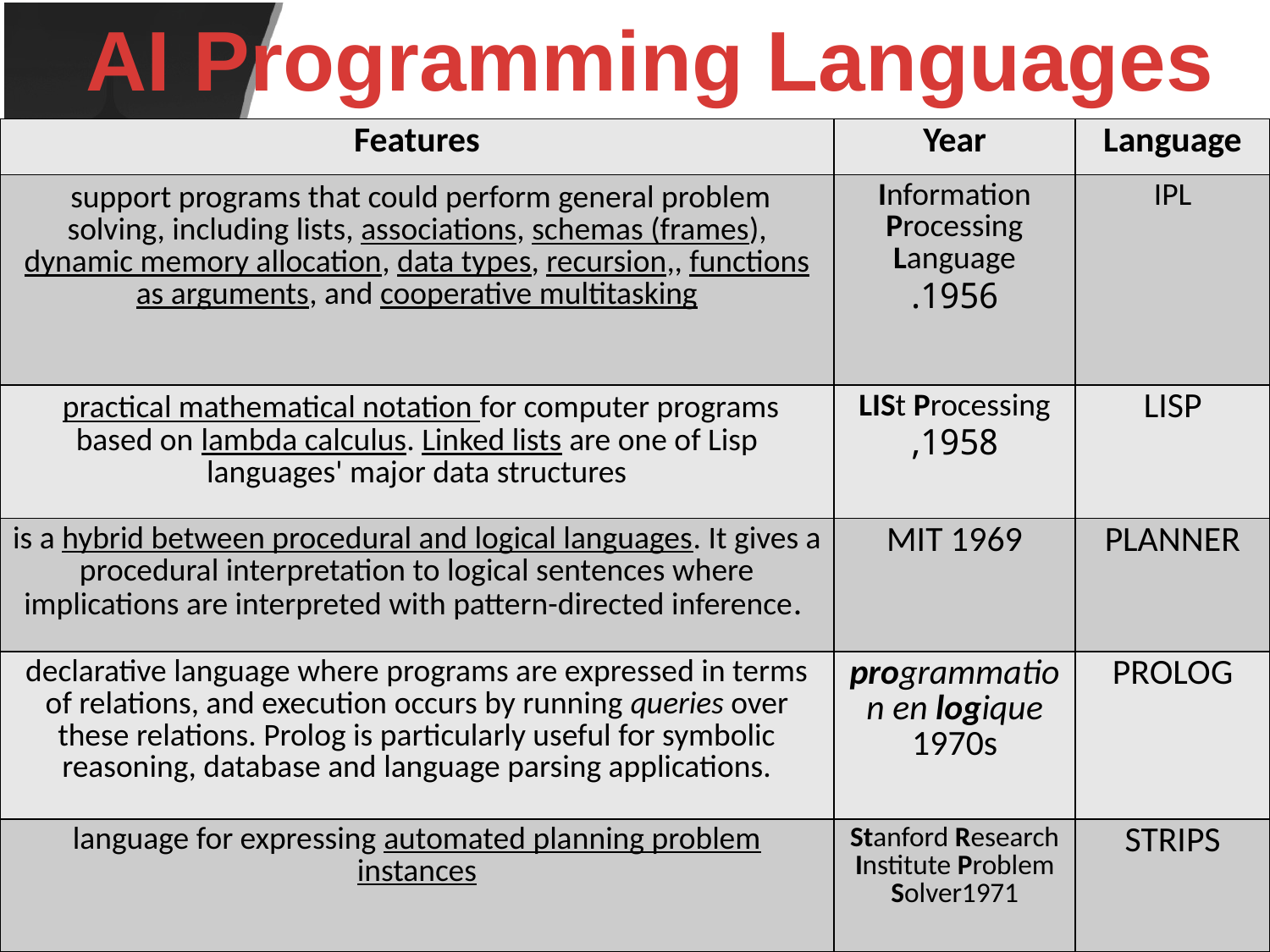

AI Programming Languages
| Features | Year | Language |
| --- | --- | --- |
| support programs that could perform general problem solving, including lists, associations, schemas (frames), dynamic memory allocation, data types, recursion,, functions as arguments, and cooperative multitasking | Information Processing Language 1956. | IPL |
| practical mathematical notation for computer programs based on lambda calculus. Linked lists are one of Lisp languages' major data structures | LISt Processing 1958, | LISP |
| is a hybrid between procedural and logical languages. It gives a procedural interpretation to logical sentences where implications are interpreted with pattern-directed inference. | MIT 1969 | PLANNER |
| declarative language where programs are expressed in terms of relations, and execution occurs by running queries over these relations. Prolog is particularly useful for symbolic reasoning, database and language parsing applications. | programmation en logique 1970s | PROLOG |
| language for expressing automated planning problem instances | Stanford Research Institute Problem Solver1971 | STRIPS |